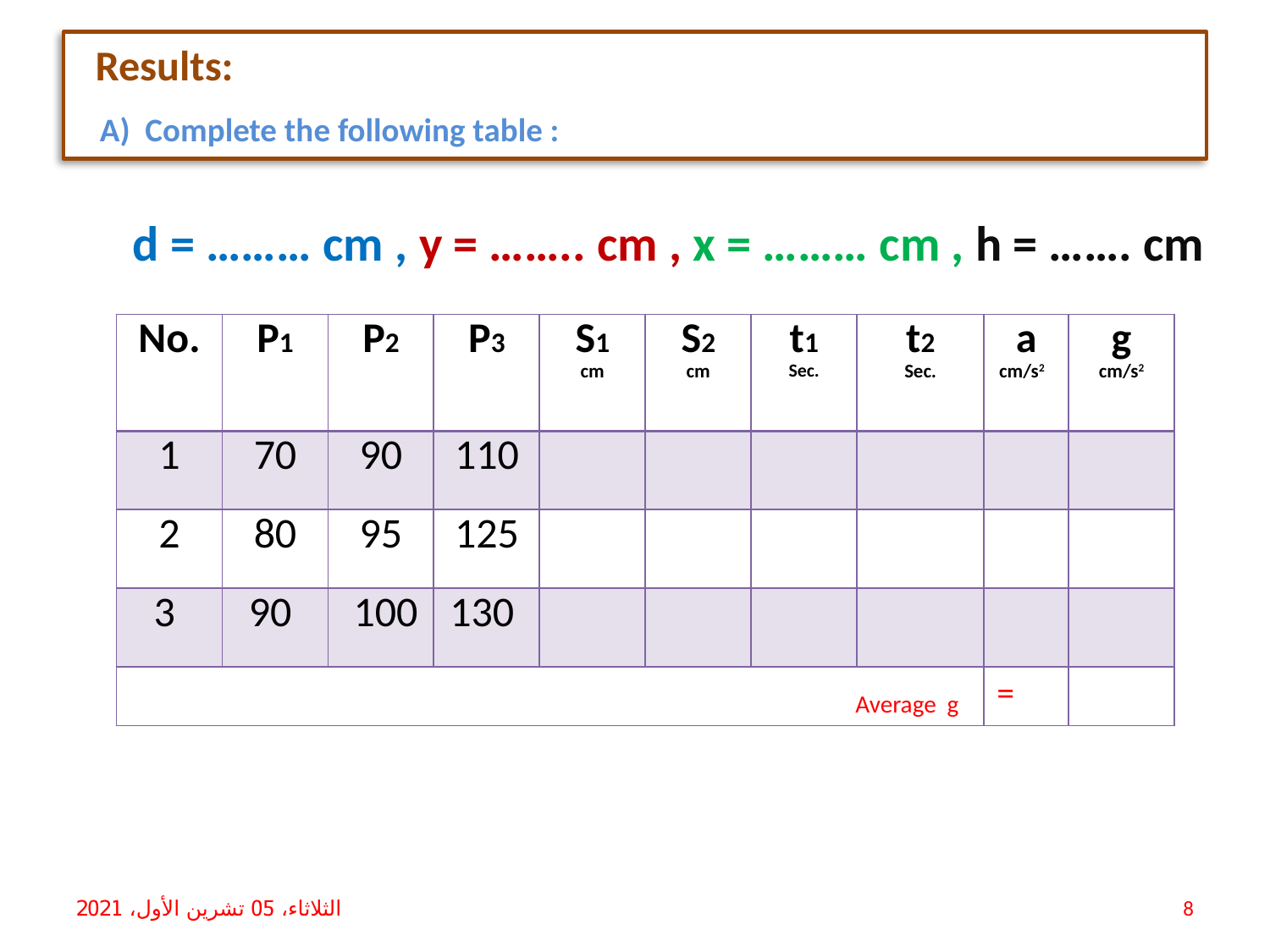

# Results: A)  Complete the following table :
      d = ……… cm , y = …….. cm , x = ……… cm , h = ……. cm

| No. | P1 | P2 | P3 | S1 cm | S2 cm | t1 Sec. | t2 Sec. | a cm/s2 | g cm/s2 |
| --- | --- | --- | --- | --- | --- | --- | --- | --- | --- |
| 1 | 70 | 90 | 110 |  |  |  |  |  |  |
| 2 | 80 | 95 | 125 |  |  |  |  |  |  |
| 3 | 90 | 100 | 130 |  |  |  |  |  |  |
| Average g |  |  |  |  |  |  |  | = |  |
الثلاثاء، 05 تشرين الأول، 2021
8